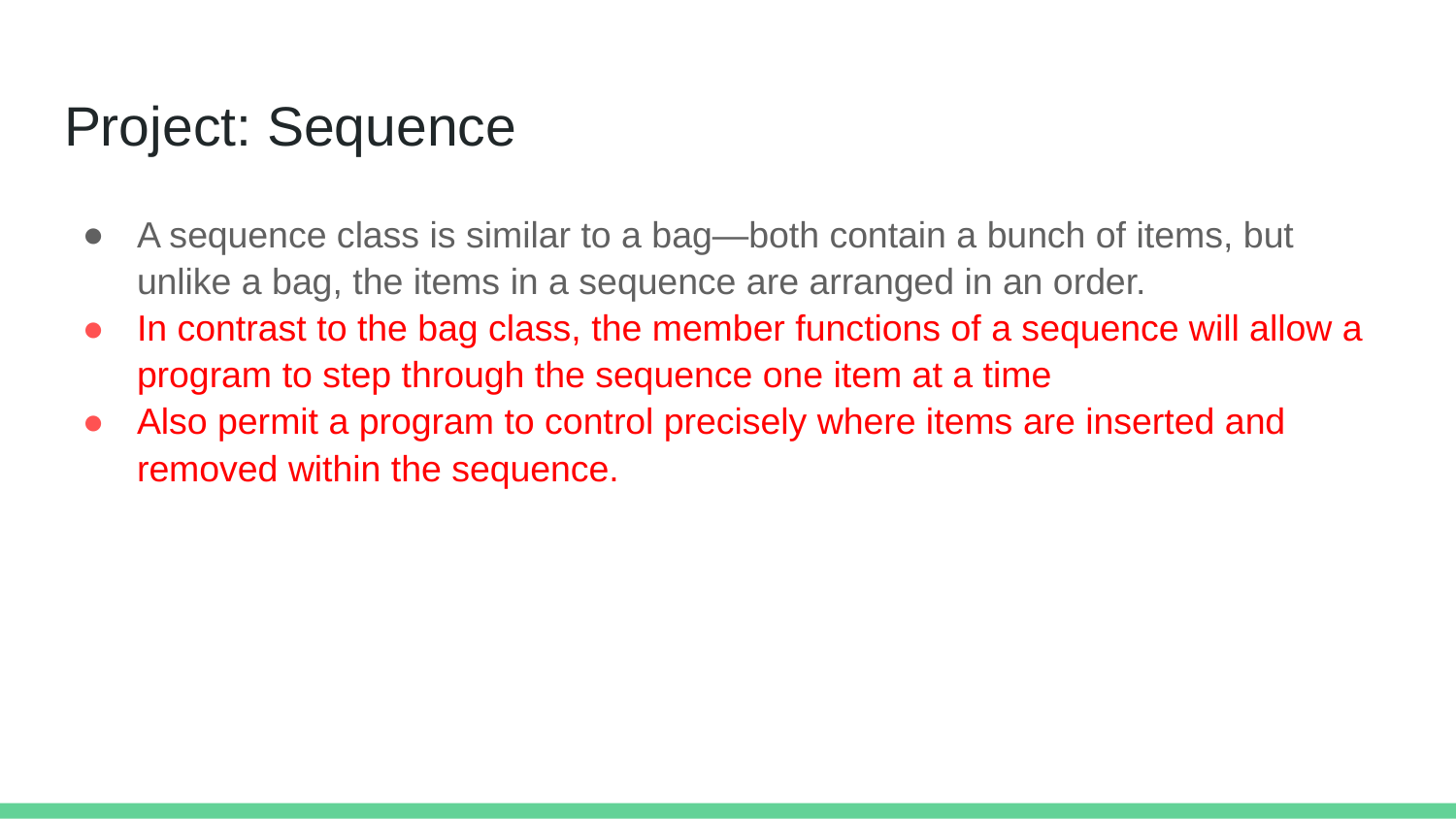

# Project: Sequence
A sequence class is similar to a bag—both contain a bunch of items, but unlike a bag, the items in a sequence are arranged in an order.
In contrast to the bag class, the member functions of a sequence will allow a program to step through the sequence one item at a time
Also permit a program to control precisely where items are inserted and removed within the sequence.